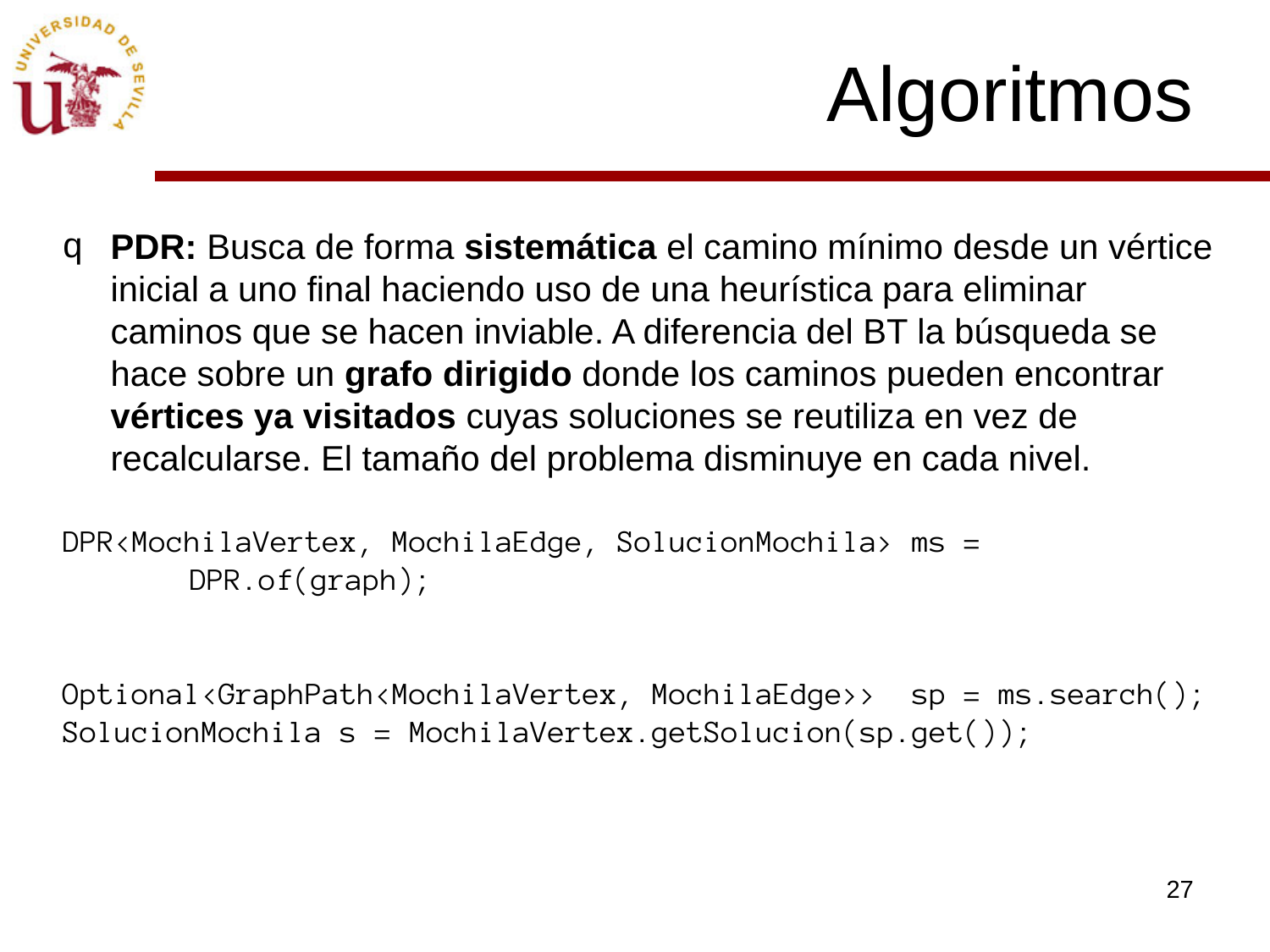

# Algoritmos
PDR: Busca de forma sistemática el camino mínimo desde un vértice inicial a uno final haciendo uso de una heurística para eliminar caminos que se hacen inviable. A diferencia del BT la búsqueda se hace sobre un grafo dirigido donde los caminos pueden encontrar vértices ya visitados cuyas soluciones se reutiliza en vez de recalcularse. El tamaño del problema disminuye en cada nivel.

DPR<MochilaVertex, MochilaEdge, SolucionMochila> ms =
	DPR.of(graph);

Optional<GraphPath<MochilaVertex, MochilaEdge>>  sp = ms.search();
SolucionMochila s = MochilaVertex.getSolucion(sp.get());
27